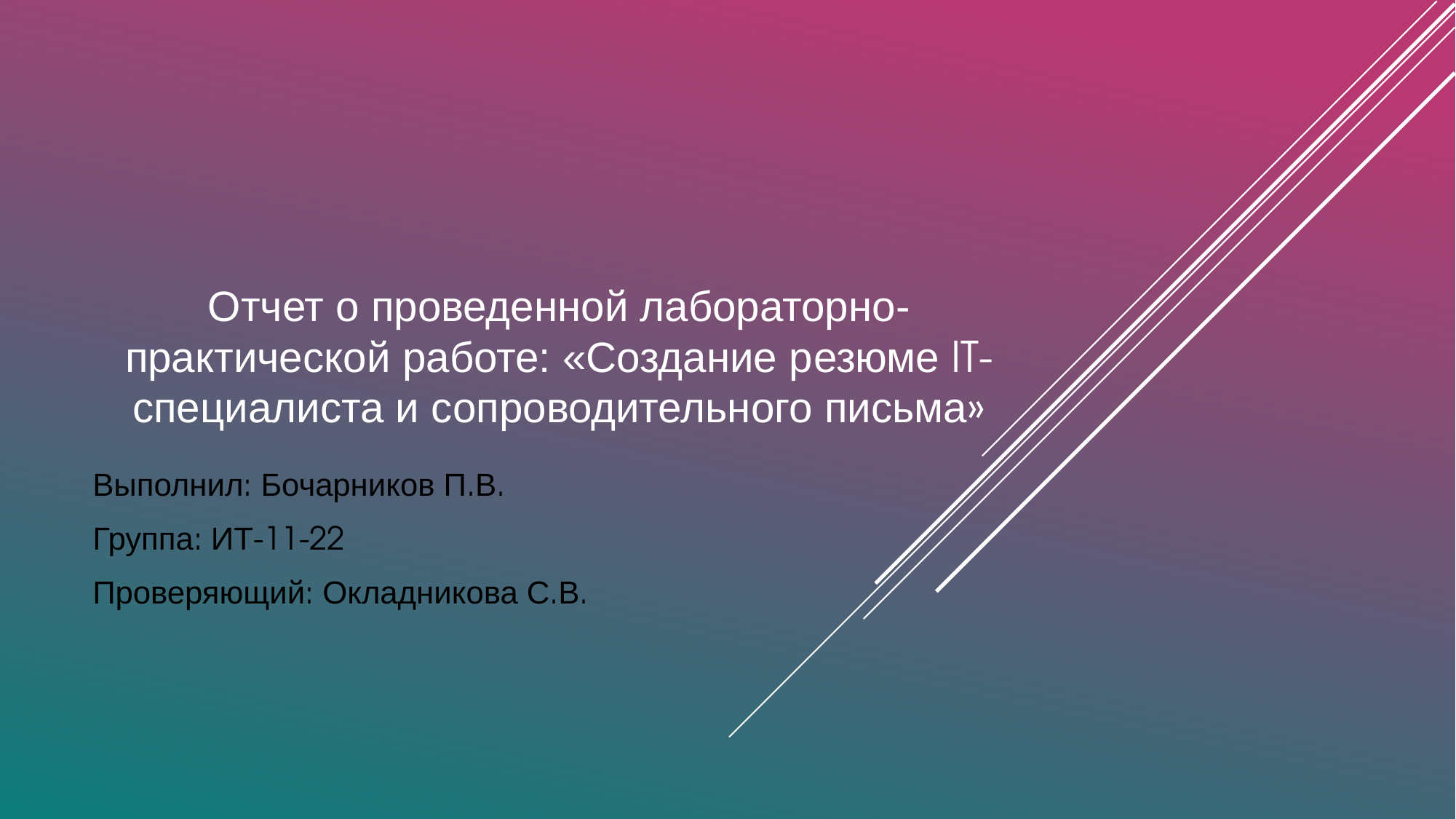

# Отчет о проведенной лабораторно-практической работе: «Создание резюме IT-специалиста и сопроводительного письма»
Выполнил: Бочарников П.В.
Группа: ИТ-11-22
Проверяющий: Окладникова С.В.